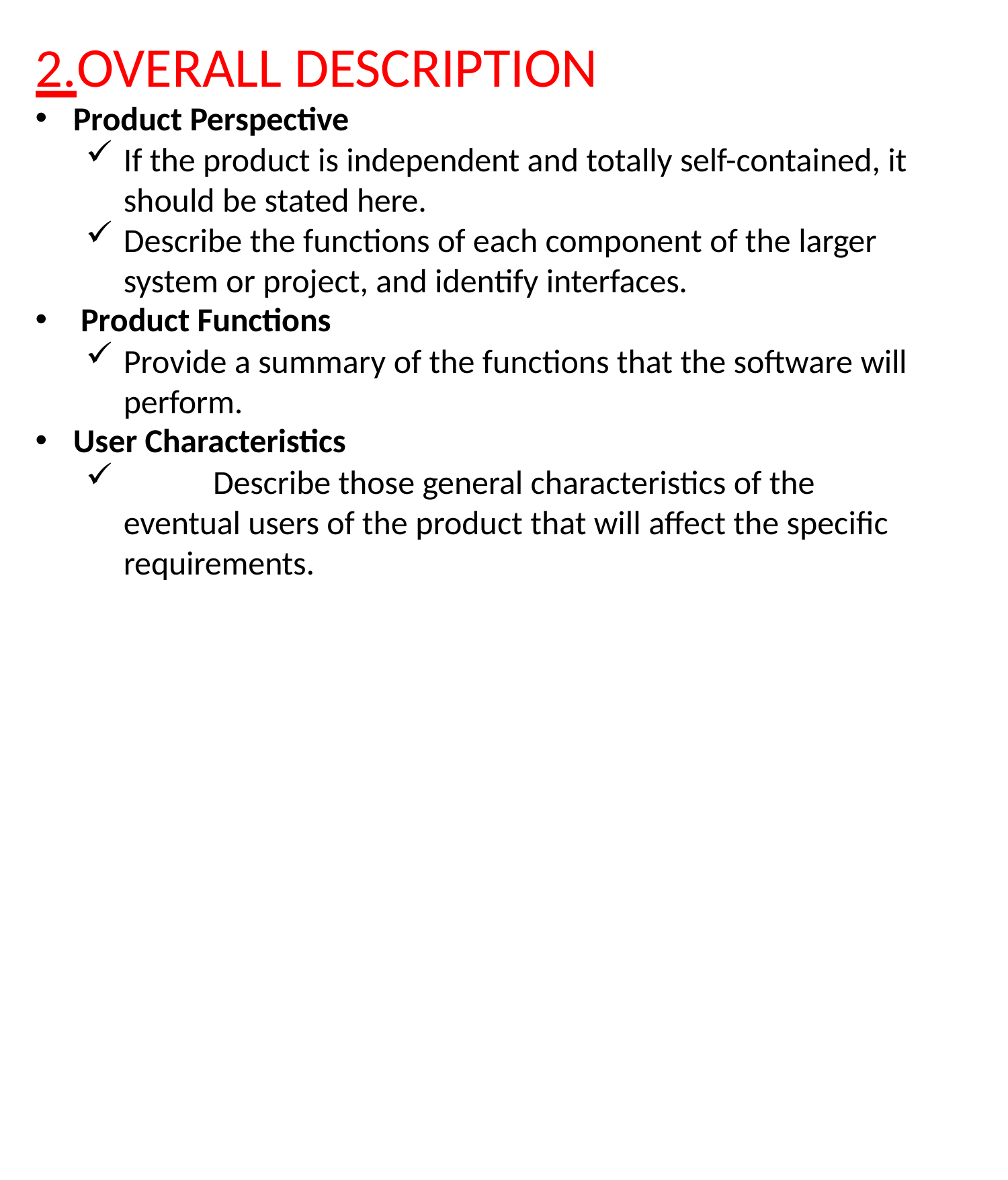

# 2.OVERALL DESCRIPTION
Product Perspective
If the product is independent and totally self-contained, it should be stated here.
Describe the functions of each component of the larger system or project, and identify interfaces.
Product Functions
Provide a summary of the functions that the software will perform.
User Characteristics
	Describe those general characteristics of the eventual users of the product that will affect the specific requirements.